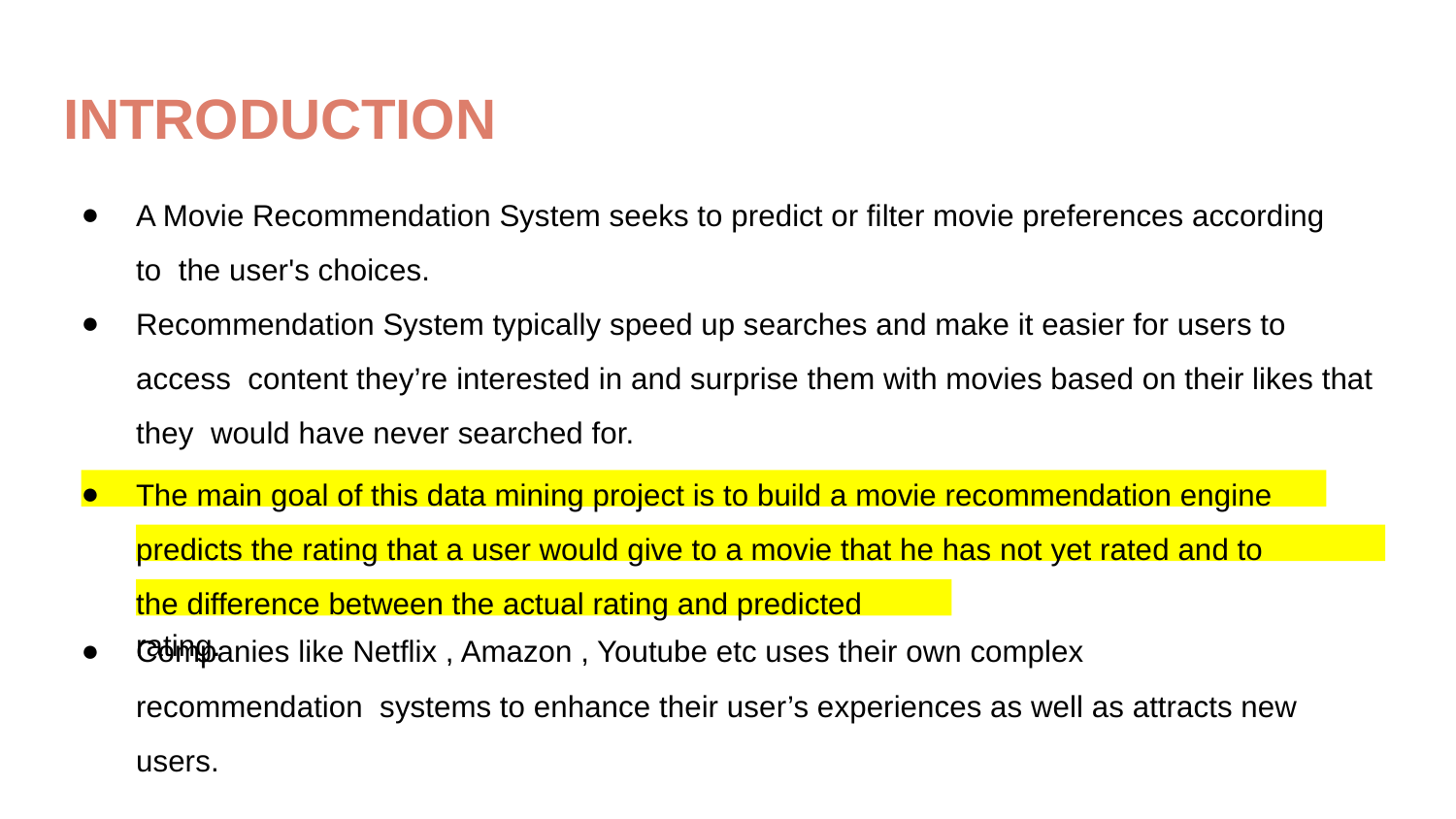

# INTRODUCTION
A Movie Recommendation System seeks to predict or filter movie preferences according to  the user's choices.
Recommendation System typically speed up searches and make it easier for users to access  content they’re interested in and surprise them with movies based on their likes that they  would have never searched for.
The main goal of this data mining project is to build a movie recommendation engine that
predicts the rating that a user would give to a movie that he has not yet rated and to minimize
the difference between the actual rating and predicted rating.
Companies like Netflix , Amazon , Youtube etc uses their own complex recommendation  systems to enhance their user’s experiences as well as attracts new users.